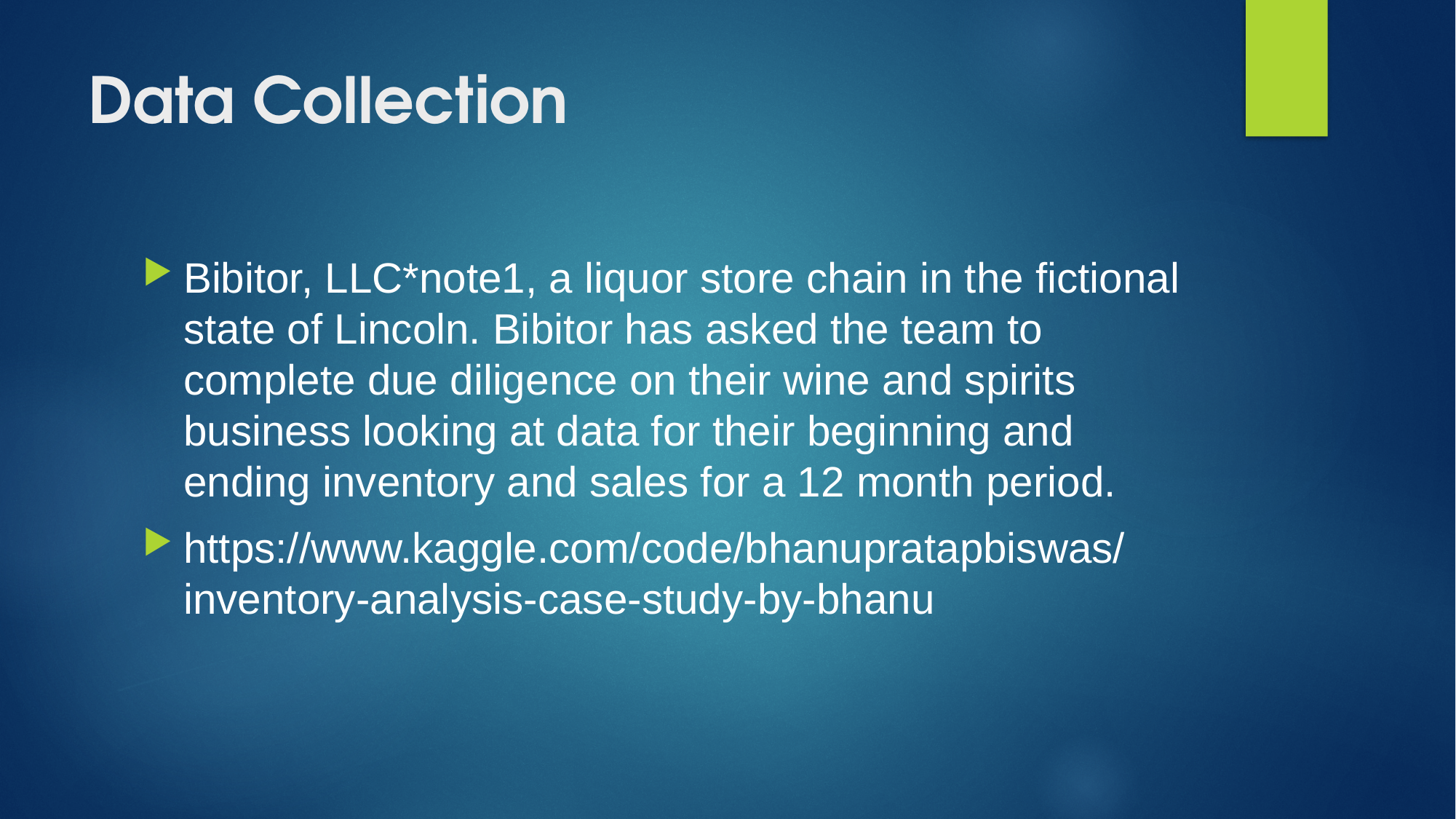

# Data Collection
Bibitor, LLC*note1, a liquor store chain in the fictional state of Lincoln. Bibitor has asked the team to complete due diligence on their wine and spirits business looking at data for their beginning and ending inventory and sales for a 12 month period.
https://www.kaggle.com/code/bhanupratapbiswas/inventory-analysis-case-study-by-bhanu